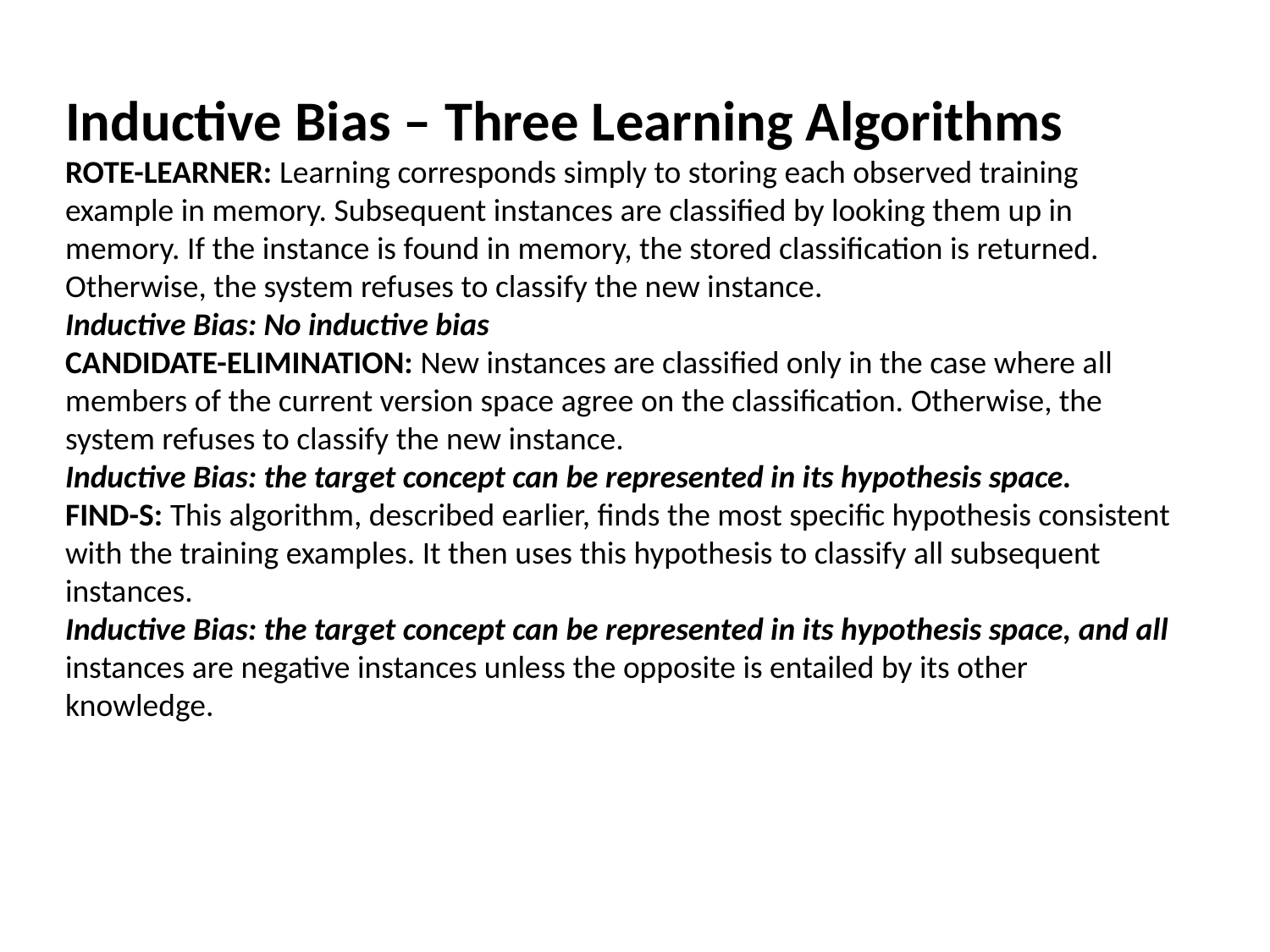

Inductive Bias – Three Learning Algorithms
ROTE-LEARNER: Learning corresponds simply to storing each observed training
example in memory. Subsequent instances are classified by looking them up in
memory. If the instance is found in memory, the stored classification is returned.
Otherwise, the system refuses to classify the new instance.
Inductive Bias: No inductive bias
CANDIDATE-ELIMINATION: New instances are classified only in the case where all
members of the current version space agree on the classification. Otherwise, the
system refuses to classify the new instance.
Inductive Bias: the target concept can be represented in its hypothesis space.
FIND-S: This algorithm, described earlier, finds the most specific hypothesis consistent
with the training examples. It then uses this hypothesis to classify all subsequent
instances.
Inductive Bias: the target concept can be represented in its hypothesis space, and all
instances are negative instances unless the opposite is entailed by its other knowledge.